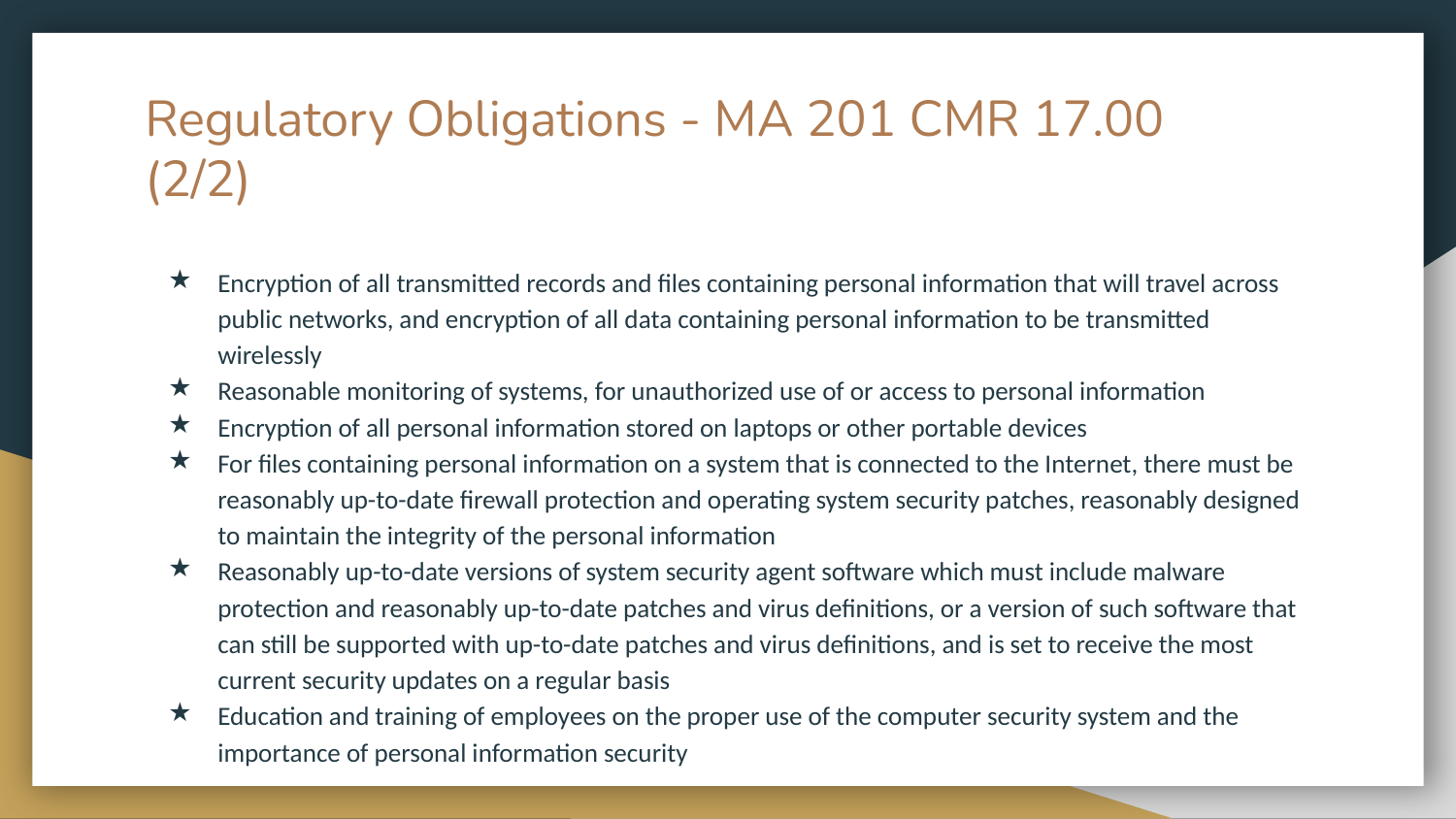

# Regulatory Obligations - MA 201 CMR 17.00
(2/2)
Encryption of all transmitted records and files containing personal information that will travel across public networks, and encryption of all data containing personal information to be transmitted wirelessly
Reasonable monitoring of systems, for unauthorized use of or access to personal information
Encryption of all personal information stored on laptops or other portable devices
For files containing personal information on a system that is connected to the Internet, there must be reasonably up-to-date firewall protection and operating system security patches, reasonably designed to maintain the integrity of the personal information
Reasonably up-to-date versions of system security agent software which must include malware protection and reasonably up-to-date patches and virus definitions, or a version of such software that can still be supported with up-to-date patches and virus definitions, and is set to receive the most current security updates on a regular basis
Education and training of employees on the proper use of the computer security system and the importance of personal information security